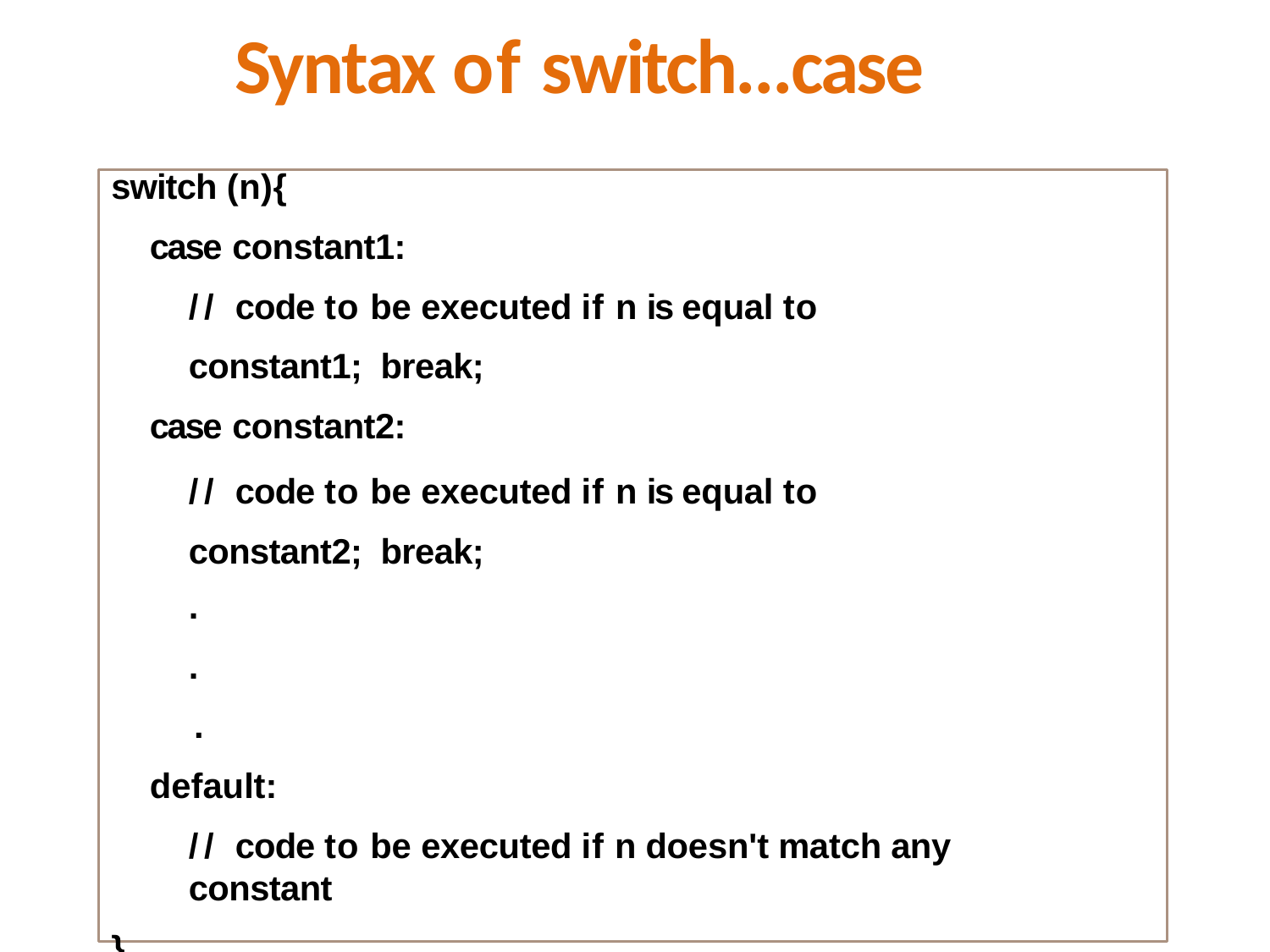

# Syntax of switch...case
switch (n){
case constant1:
// code to be executed if n is equal to constant1;  break;
case constant2:
// code to be executed if n is equal to constant2;  break;
.
.
.
default:
// code to be executed if n doesn't match any constant
}